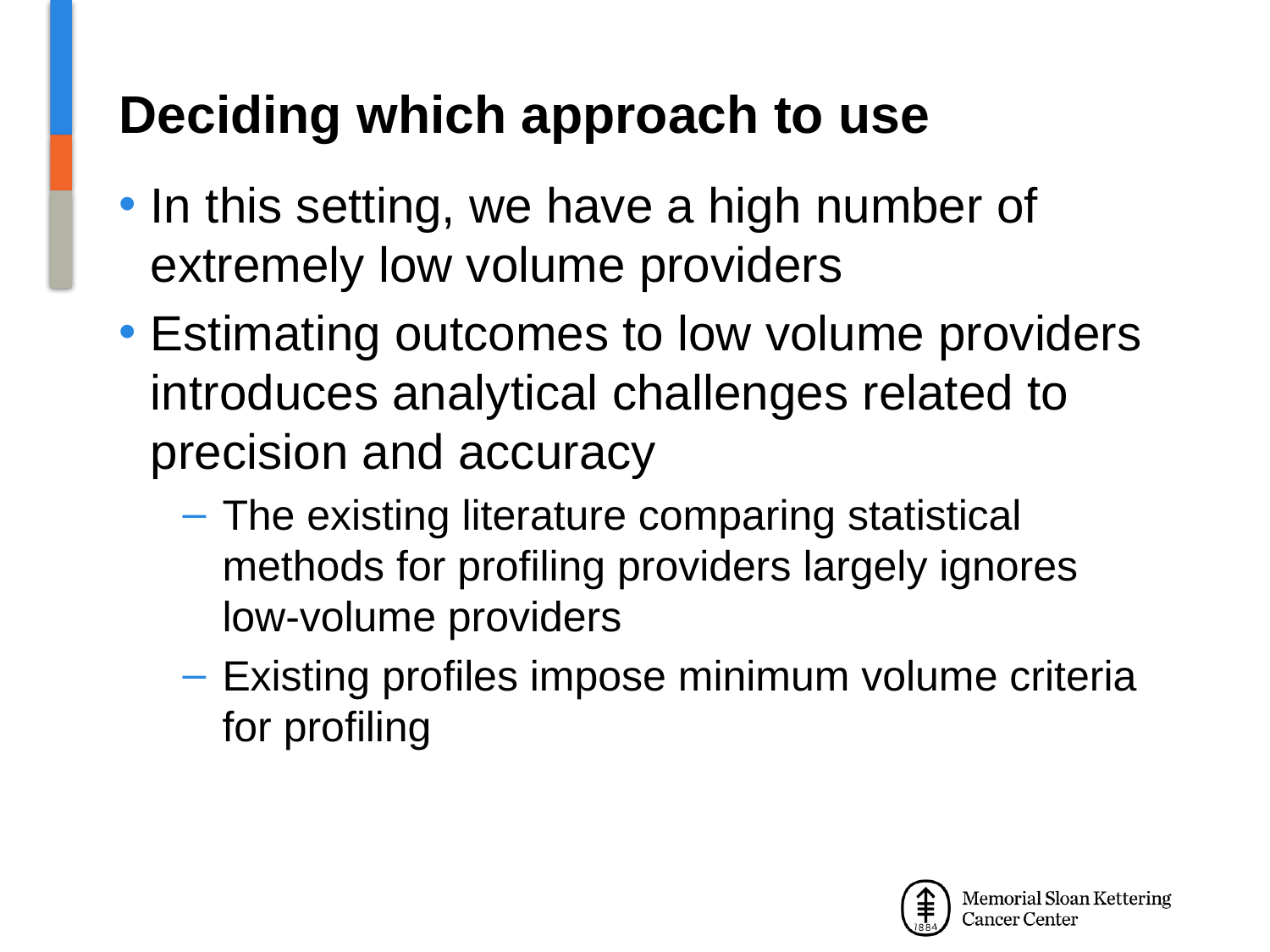

# Deciding which approach to use
In this setting, we have a high number of extremely low volume providers
Estimating outcomes to low volume providers introduces analytical challenges related to precision and accuracy
The existing literature comparing statistical methods for profiling providers largely ignores low-volume providers
Existing profiles impose minimum volume criteria for profiling